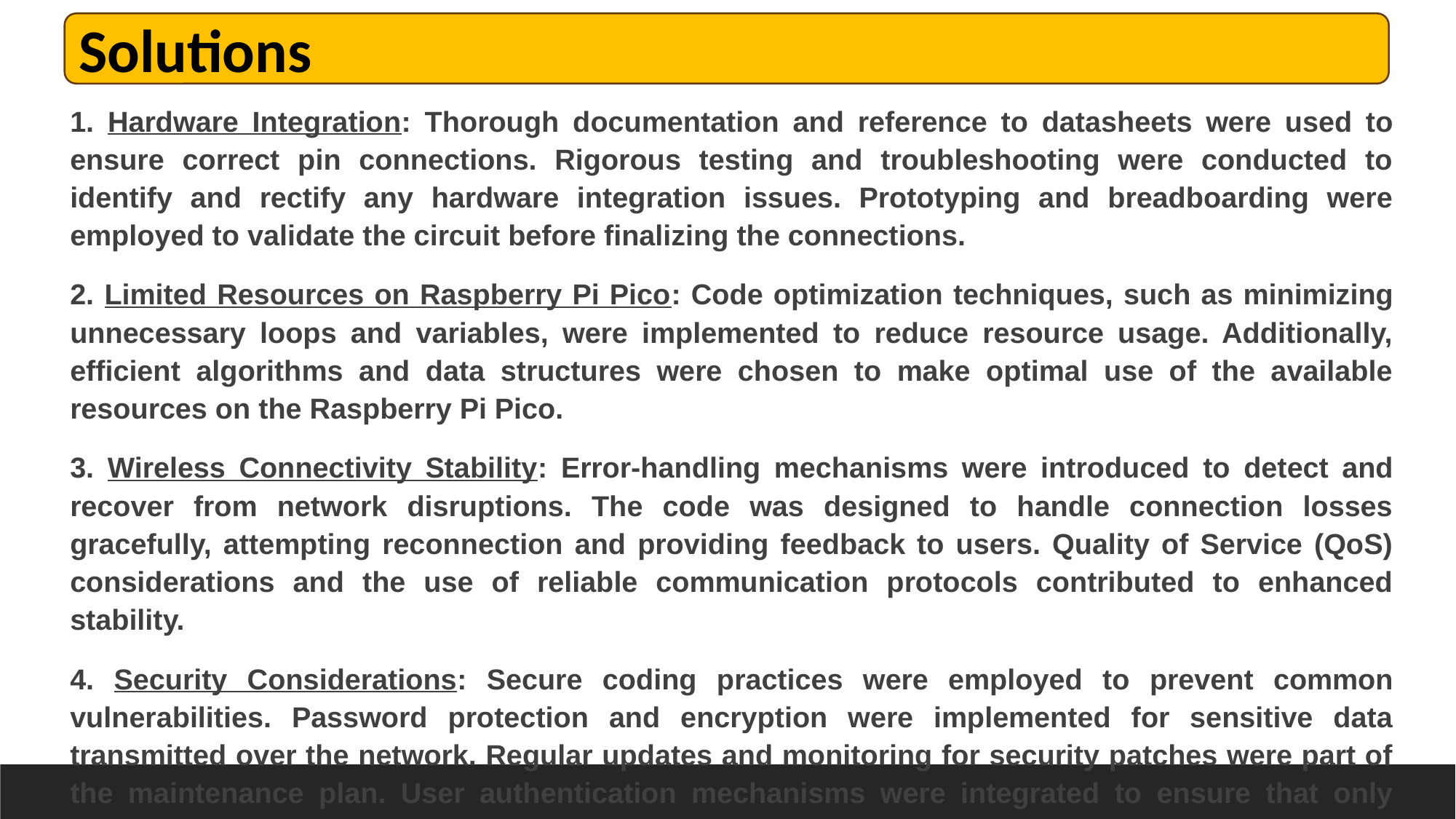

Solutions
1. Hardware Integration: Thorough documentation and reference to datasheets were used to ensure correct pin connections. Rigorous testing and troubleshooting were conducted to identify and rectify any hardware integration issues. Prototyping and breadboarding were employed to validate the circuit before finalizing the connections.
2. Limited Resources on Raspberry Pi Pico: Code optimization techniques, such as minimizing unnecessary loops and variables, were implemented to reduce resource usage. Additionally, efficient algorithms and data structures were chosen to make optimal use of the available resources on the Raspberry Pi Pico.
3. Wireless Connectivity Stability: Error-handling mechanisms were introduced to detect and recover from network disruptions. The code was designed to handle connection losses gracefully, attempting reconnection and providing feedback to users. Quality of Service (QoS) considerations and the use of reliable communication protocols contributed to enhanced stability.
4. Security Considerations: Secure coding practices were employed to prevent common vulnerabilities. Password protection and encryption were implemented for sensitive data transmitted over the network. Regular updates and monitoring for security patches were part of the maintenance plan. User authentication mechanisms were integrated to ensure that only authorized individuals could control the robot, enhancing overall system security.
Solutions